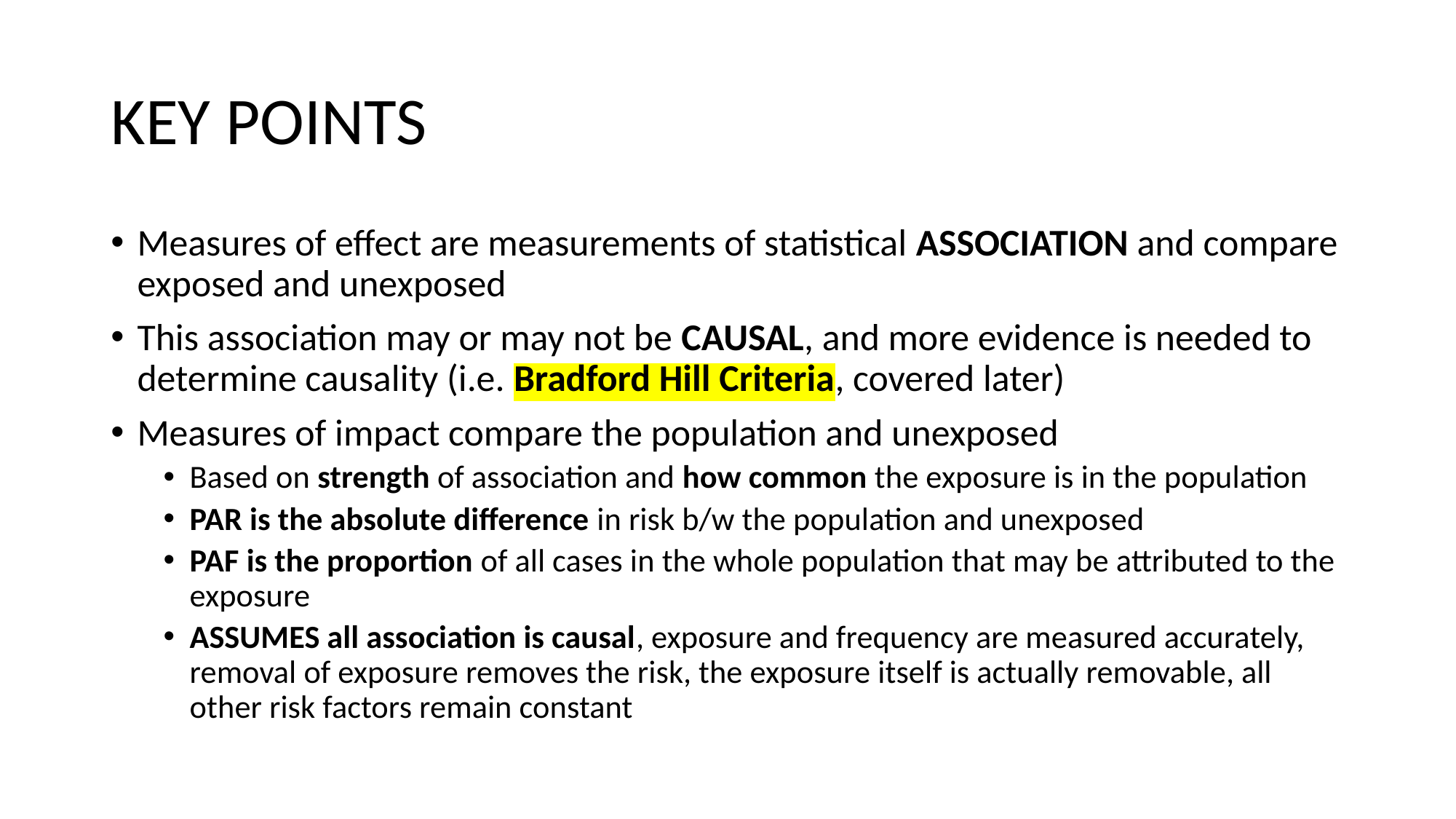

# KEY POINTS
Measures of effect are measurements of statistical ASSOCIATION and compare exposed and unexposed
This association may or may not be CAUSAL, and more evidence is needed to determine causality (i.e. Bradford Hill Criteria, covered later)
Measures of impact compare the population and unexposed
Based on strength of association and how common the exposure is in the population
PAR is the absolute difference in risk b/w the population and unexposed
PAF is the proportion of all cases in the whole population that may be attributed to the exposure
ASSUMES all association is causal, exposure and frequency are measured accurately, removal of exposure removes the risk, the exposure itself is actually removable, all other risk factors remain constant